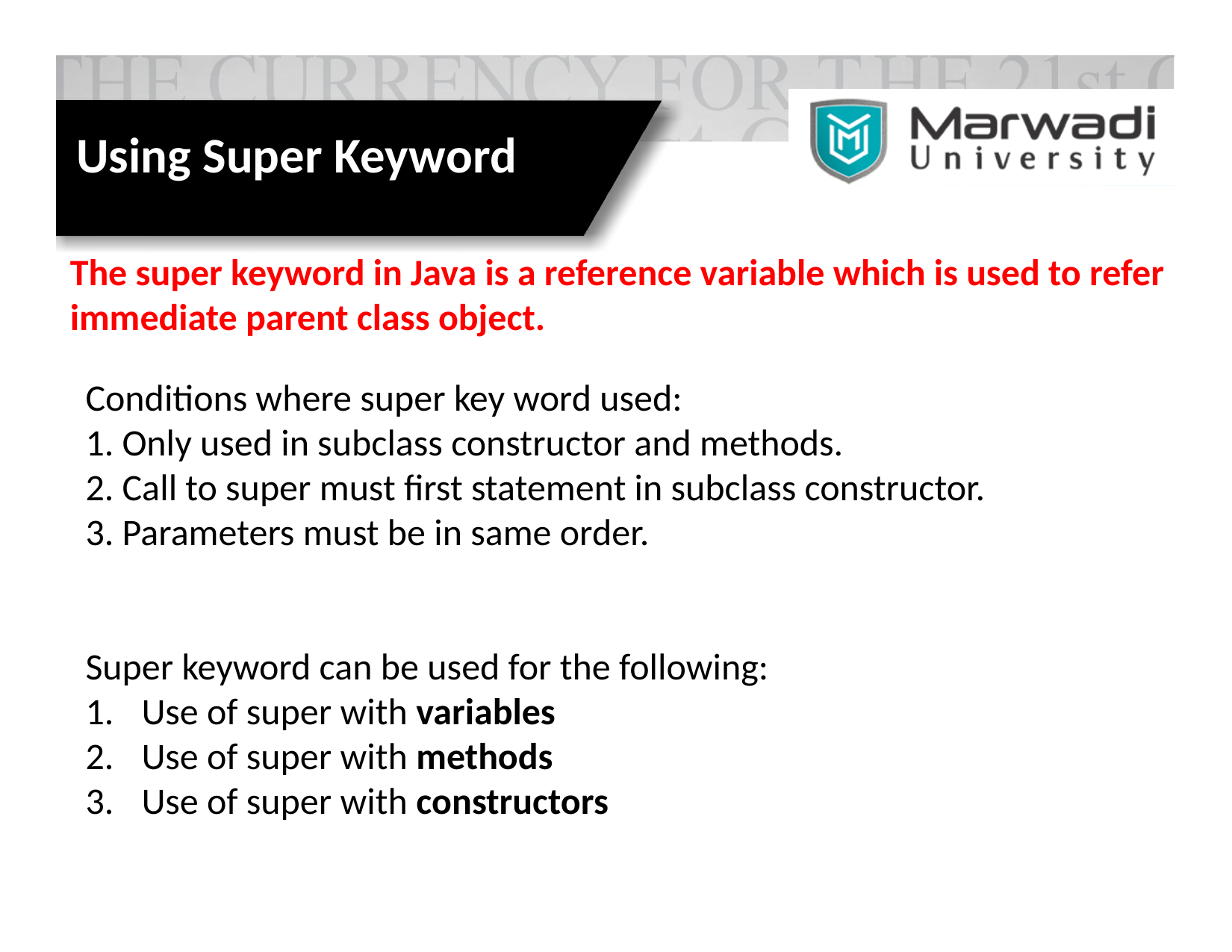

# Using Super Keyword
The super keyword in Java is a reference variable which is used to refer immediate parent class object.
Conditions where super key word used:
1. Only used in subclass constructor and methods.
2. Call to super must first statement in subclass constructor.
3. Parameters must be in same order.

Super keyword can be used for the following:
Use of super with variables
Use of super with methods
Use of super with constructors